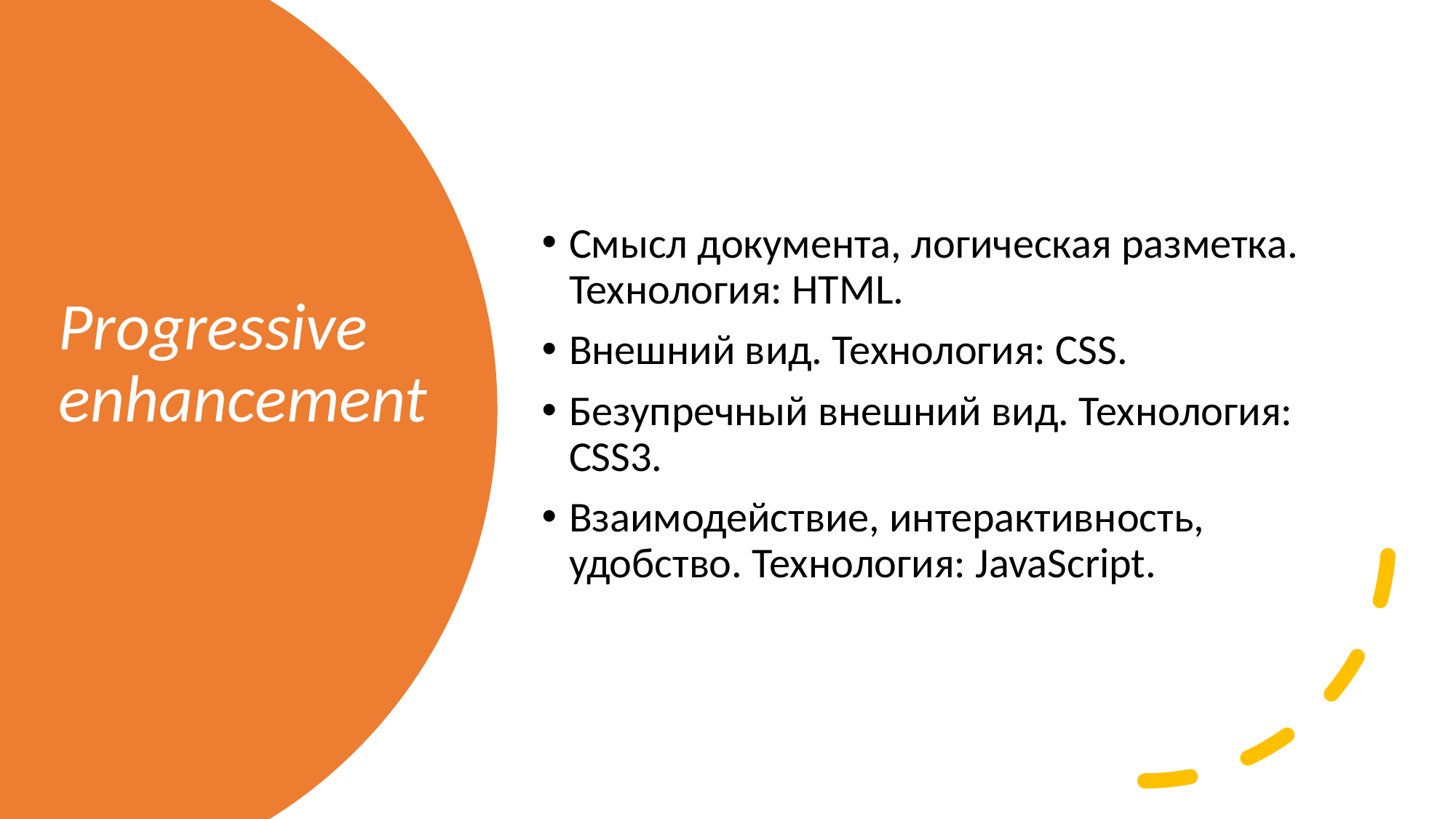

Смысл документа, логическая разметка. Технология: HTML.
Внешний вид. Технология: CSS.
Безупречный внешний вид. Технология: CSS3.
Взаимодействие, интерактивность, удобство. Технология: JavaScript.
# Progressive enhancement